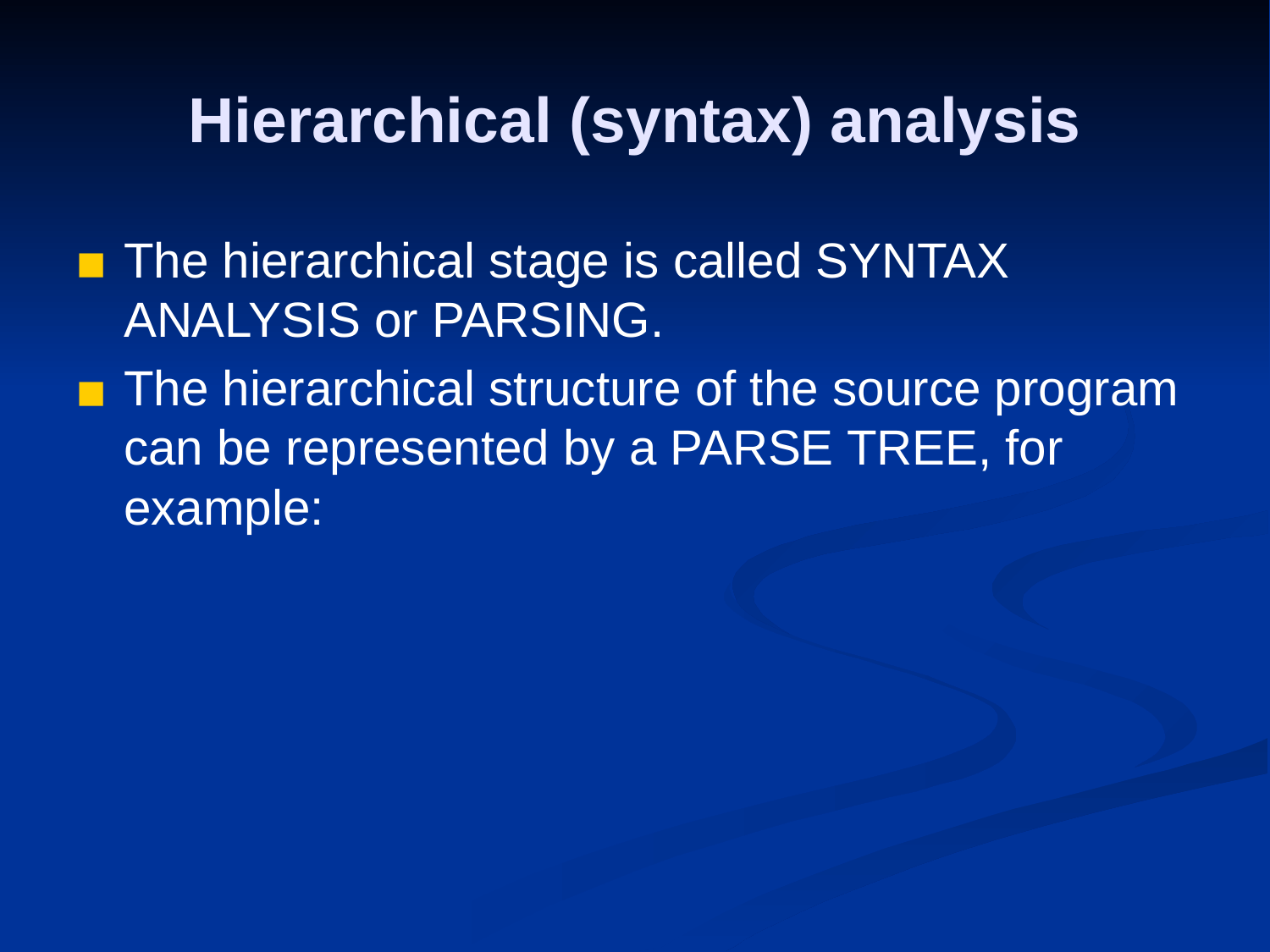

# Hierarchical (syntax) analysis
The hierarchical stage is called SYNTAX ANALYSIS or PARSING.
The hierarchical structure of the source program can be represented by a PARSE TREE, for example: